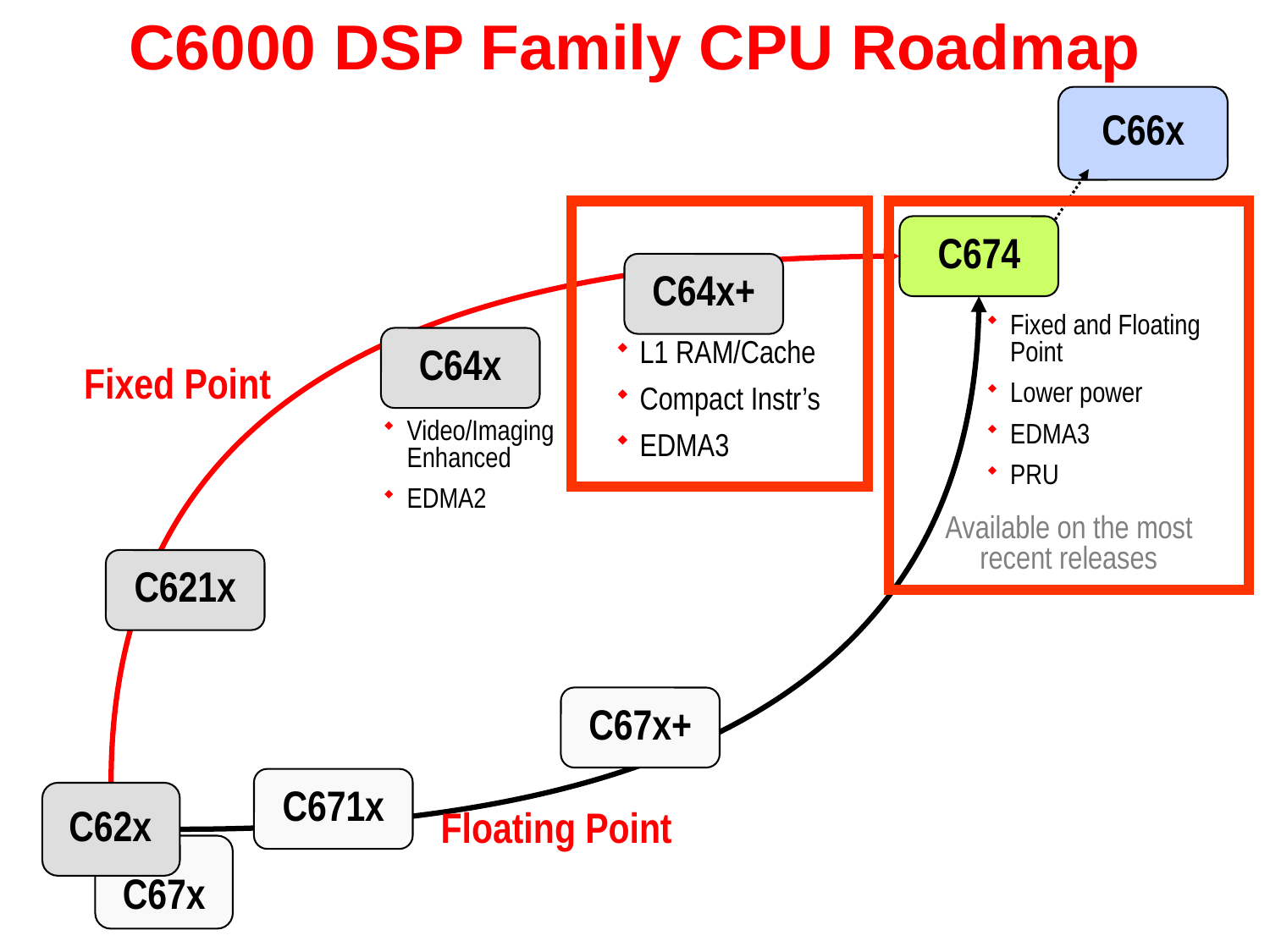

# C6000 DSP Family CPU Roadmap
C66x

C674
C64x+
Fixed and Floating Point
Lower power
EDMA3
PRU
C64x
L1 RAM/Cache
Compact Instr’s
EDMA3
Fixed Point
Video/Imaging
Enhanced
EDMA2
Available on the most recent releases
C621x
C67x+
C671x
 C62x
Floating Point
C67x